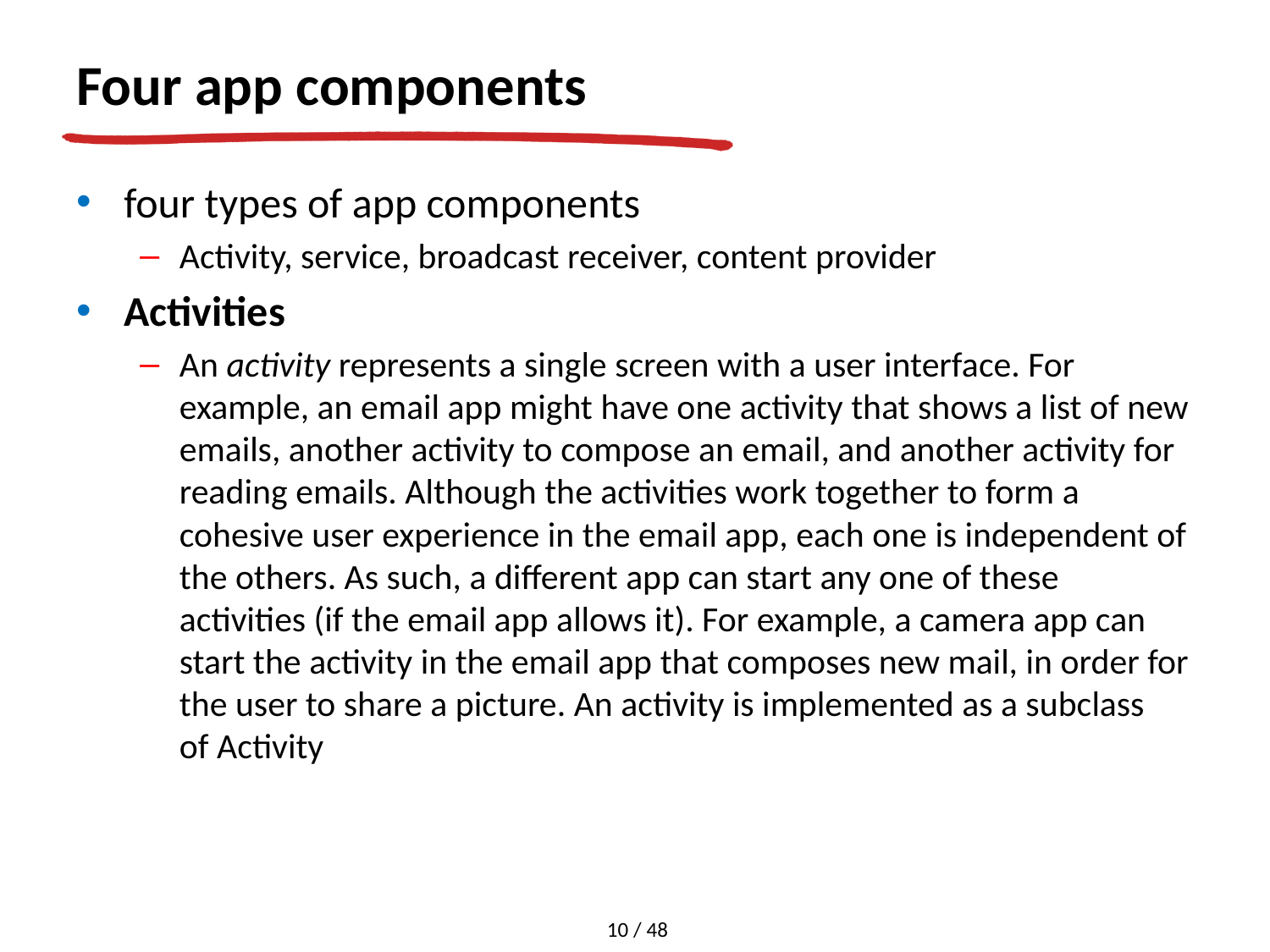

# Four app components
four types of app components
Activity, service, broadcast receiver, content provider
Activities
An activity represents a single screen with a user interface. For example, an email app might have one activity that shows a list of new emails, another activity to compose an email, and another activity for reading emails. Although the activities work together to form a cohesive user experience in the email app, each one is independent of the others. As such, a different app can start any one of these activities (if the email app allows it). For example, a camera app can start the activity in the email app that composes new mail, in order for the user to share a picture. An activity is implemented as a subclass of Activity